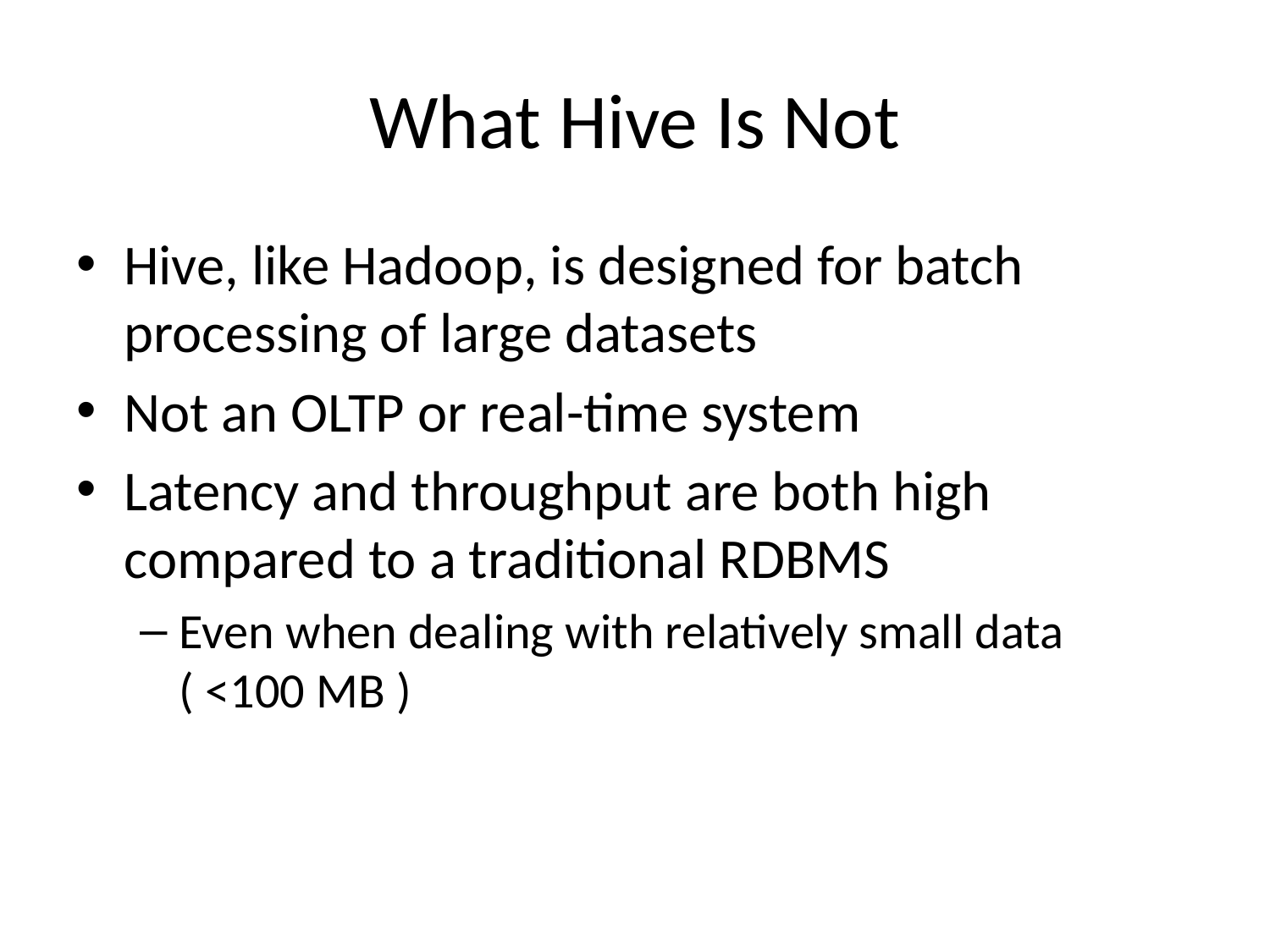

# What Hive Is Not
Hive, like Hadoop, is designed for batch processing of large datasets
Not an OLTP or real-time system
Latency and throughput are both high compared to a traditional RDBMS
Even when dealing with relatively small data  ( <100 MB )